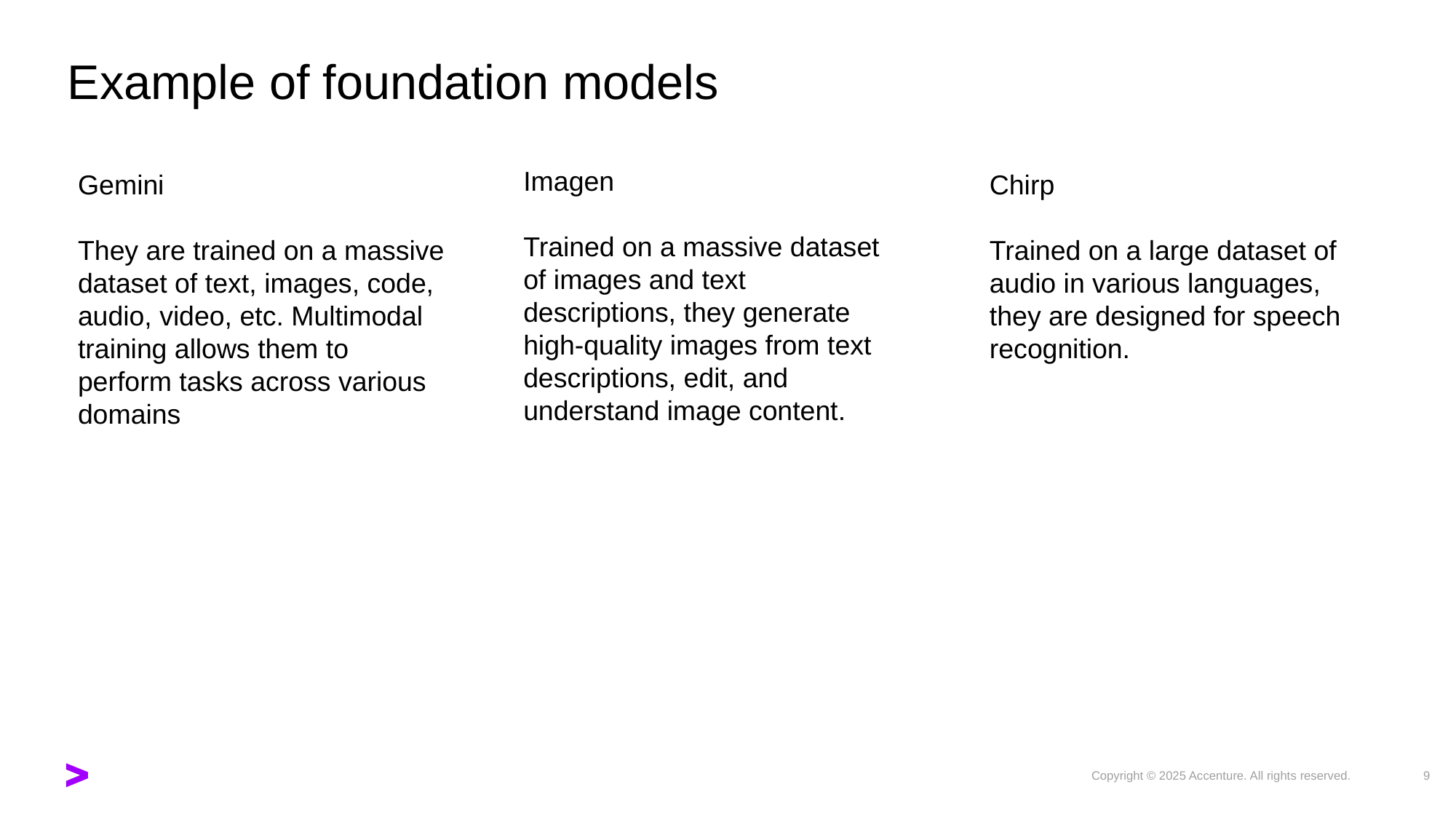

# Example of foundation models
Imagen

Trained on a massive dataset of images and text descriptions, they generate high-quality images from text descriptions, edit, and understand image content.

Gemini

They are trained on a massive dataset of text, images, code, audio, video, etc. Multimodal training allows them to perform tasks across various domains

Chirp

Trained on a large dataset of audio in various languages, they are designed for speech recognition.